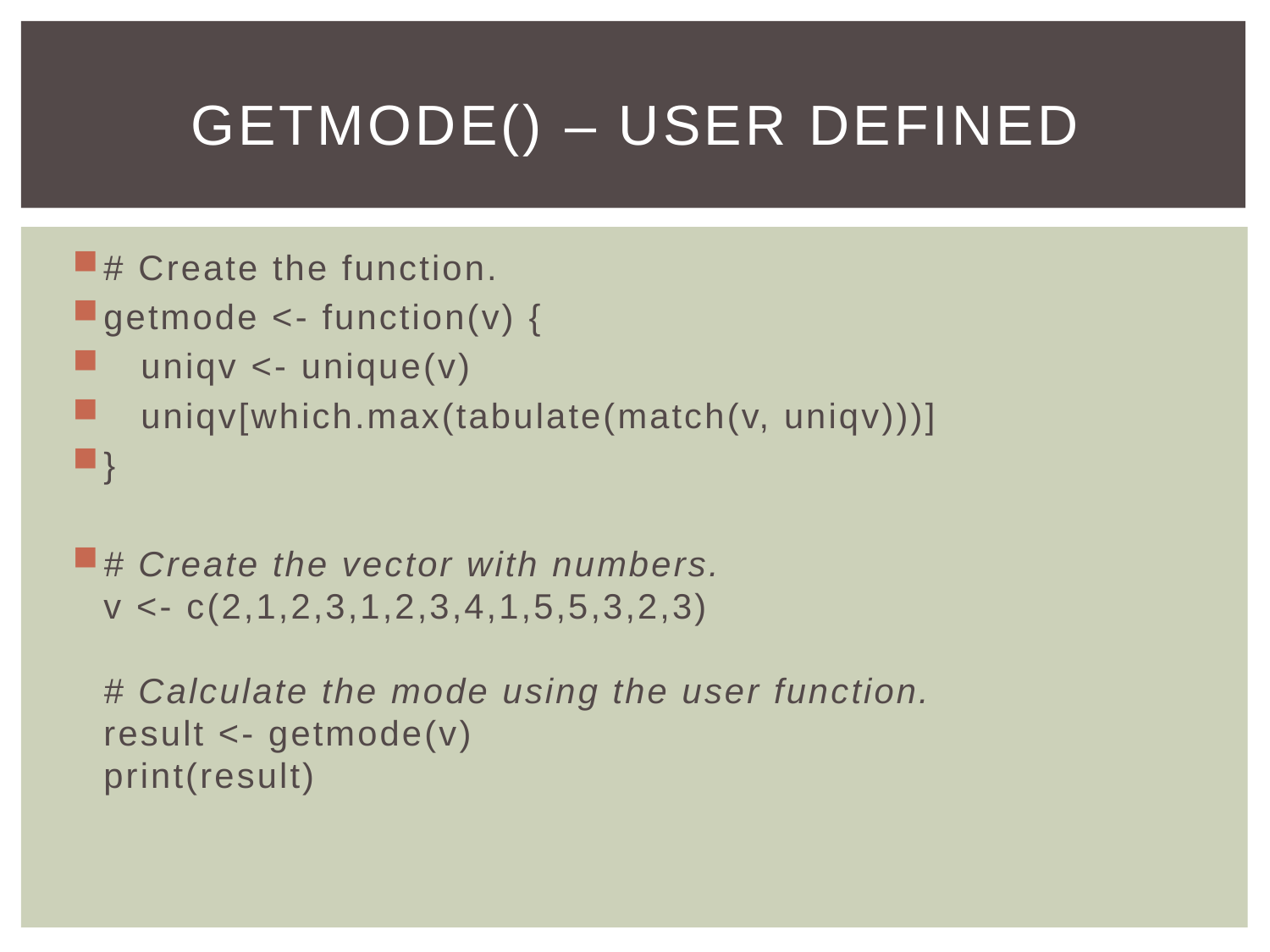

# Getmode() – user defined
# Create the function.
getmode <- function(v) {
   uniqv <- unique(v)
   uniqv[which.max(tabulate(match(v, uniqv)))]
}

# Create the vector with numbers. v <- c(2,1,2,3,1,2,3,4,1,5,5,3,2,3) # Calculate the mode using the user function. result <- getmode(v) print(result)